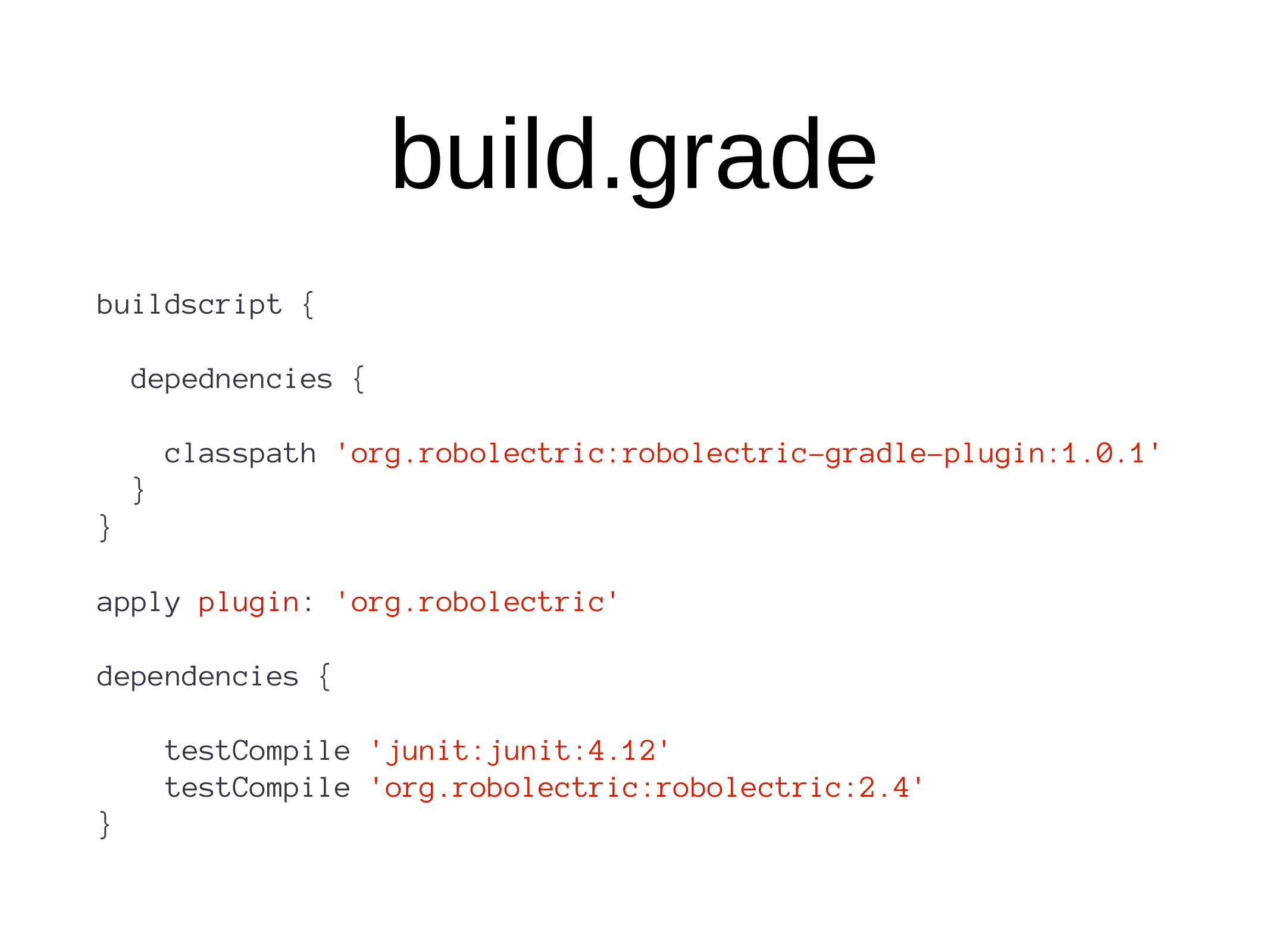

# build.grade
buildscript {

  depednencies {

    classpath 'org.robolectric:robolectric-gradle-plugin:1.0.1'
  }
}

apply plugin: 'org.robolectric'

dependencies {

    testCompile 'junit:junit:4.12'
    testCompile 'org.robolectric:robolectric:2.4'
}